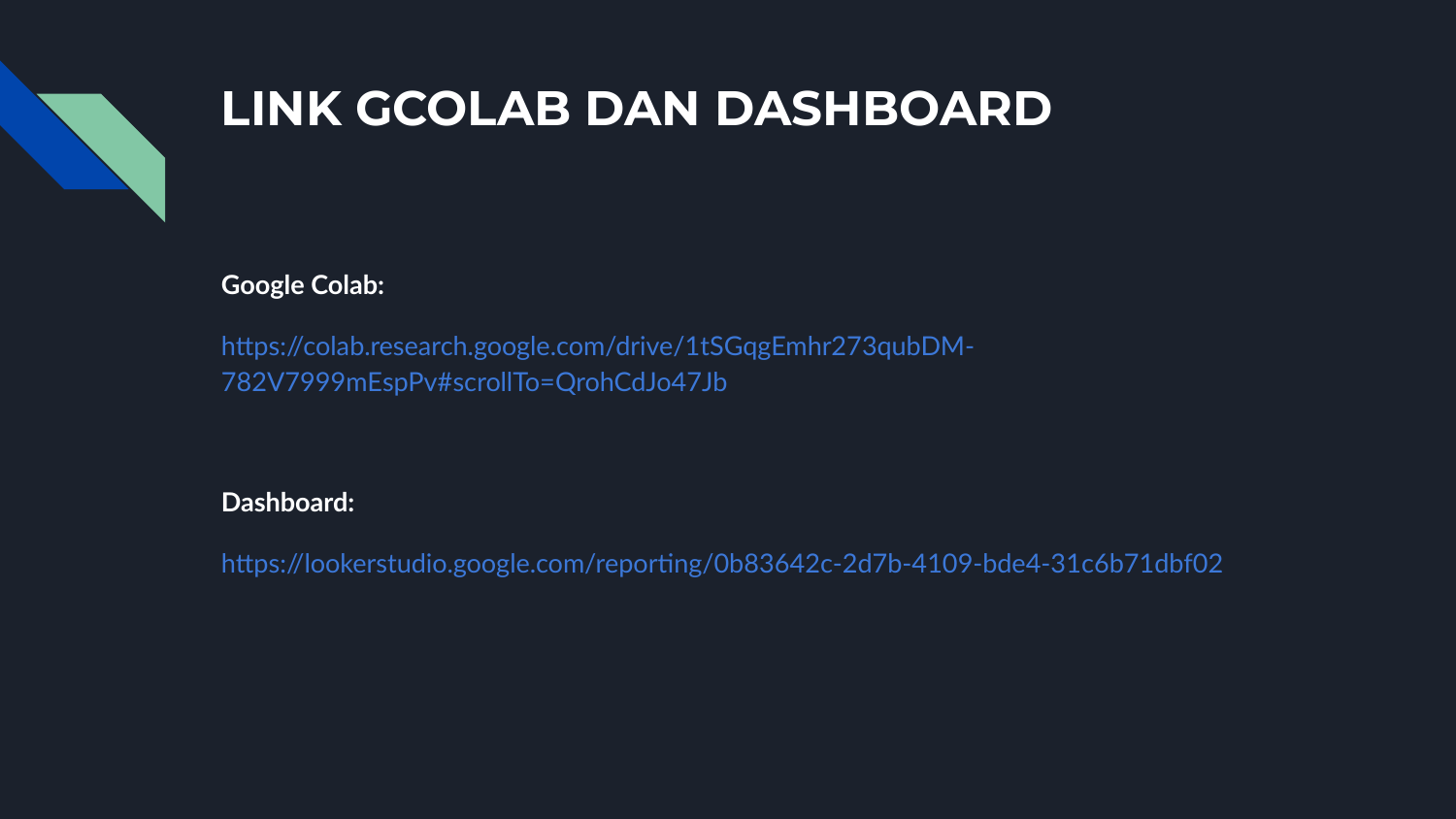

# LINK GCOLAB DAN DASHBOARD
Google Colab:
https://colab.research.google.com/drive/1tSGqgEmhr273qubDM-782V7999mEspPv#scrollTo=QrohCdJo47Jb

Dashboard:
https://lookerstudio.google.com/reporting/0b83642c-2d7b-4109-bde4-31c6b71dbf02